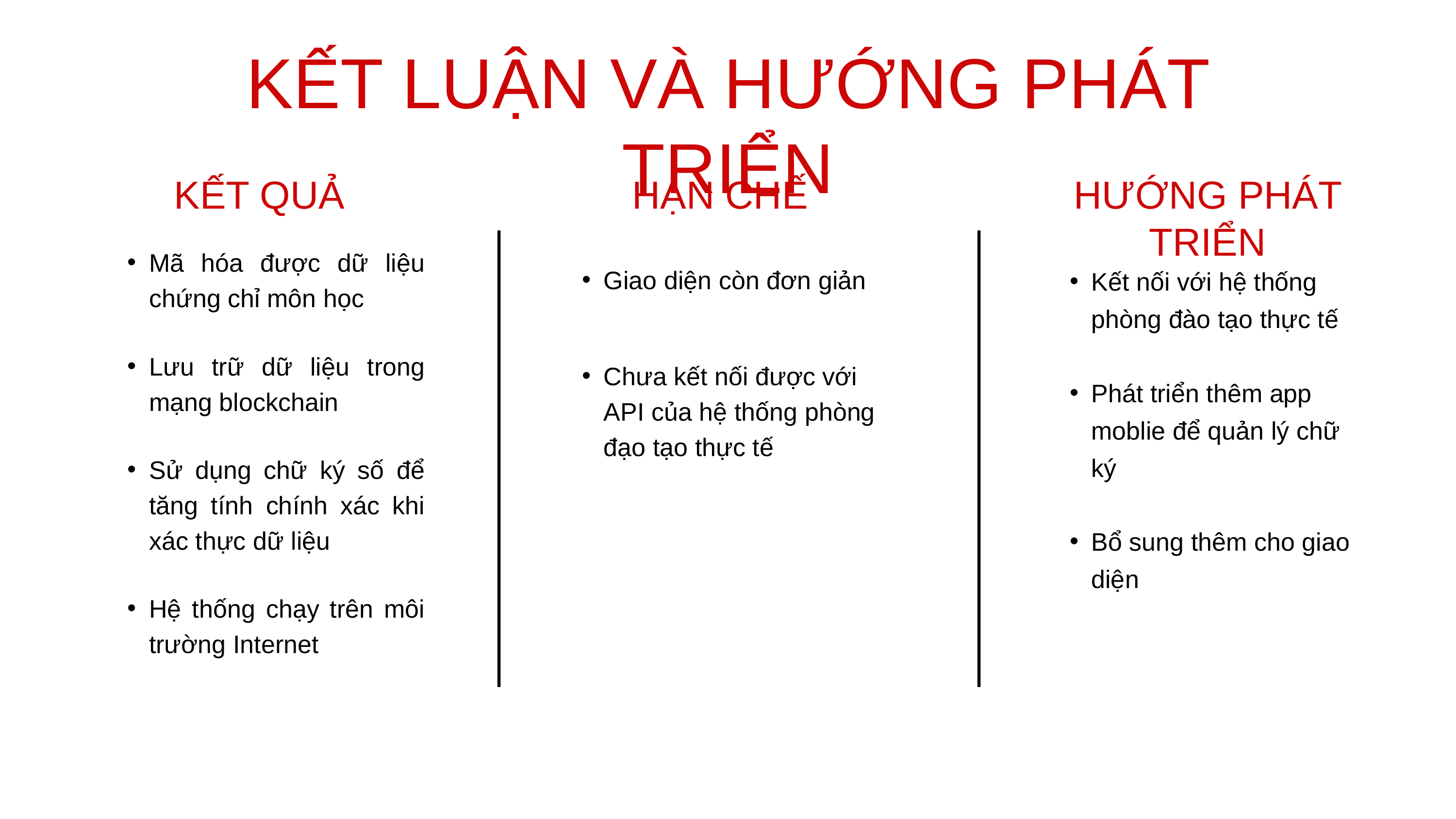

KẾT LUẬN VÀ HƯỚNG PHÁT TRIỂN
KẾT QUẢ
HẠN CHẾ
HƯỚNG PHÁT TRIỂN

Mã hóa được dữ liệu chứng chỉ môn học
Kết nối với hệ thống phòng đào tạo thực tế
Giao diện còn đơn giản
Lưu trữ dữ liệu trong mạng blockchain
Chưa kết nối được với API của hệ thống phòng đạo tạo thực tế
Phát triển thêm app moblie để quản lý chữ ký
Sử dụng chữ ký số để tăng tính chính xác khi xác thực dữ liệu
Bổ sung thêm cho giao diện
Hệ thống chạy trên môi trường Internet